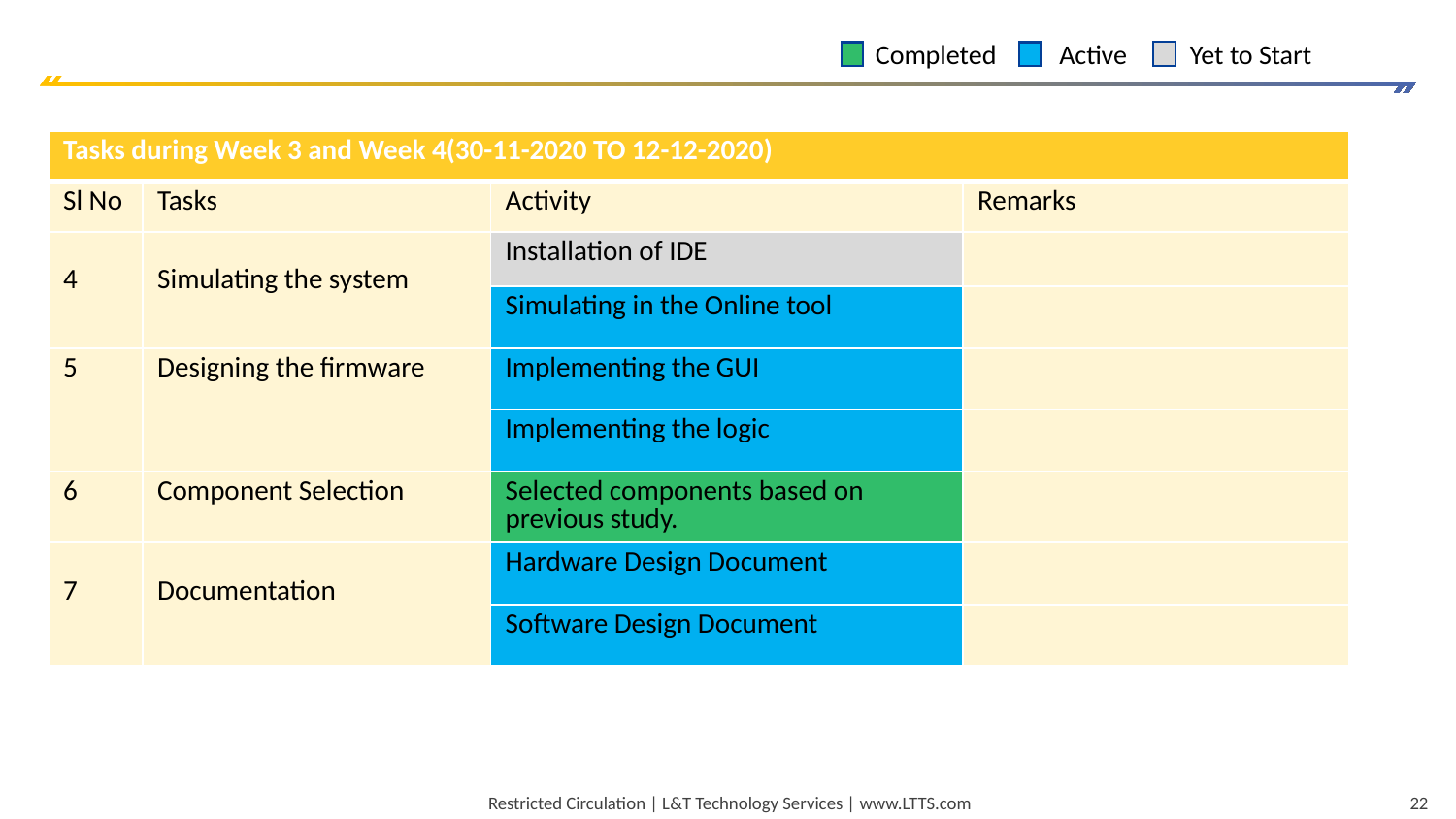

Completed
Active
Yet to Start

| Tasks during Week 3 and Week 4(30-11-2020 TO 12-12-2020) |  |  |  |
| --- | --- | --- | --- |
| Sl No | Tasks | Activity | Remarks |
| 4 | Simulating the system | Installation of IDE |  |
|  |  | Simulating in the Online tool |  |
| 5 | Designing the firmware | Implementing the GUI |  |
|  |  | Implementing the logic |  |
| 6 | Component Selection | Selected components based on previous study. |  |
| 7 | Documentation | Hardware Design Document |  |
|  |  | Software Design Document |  |